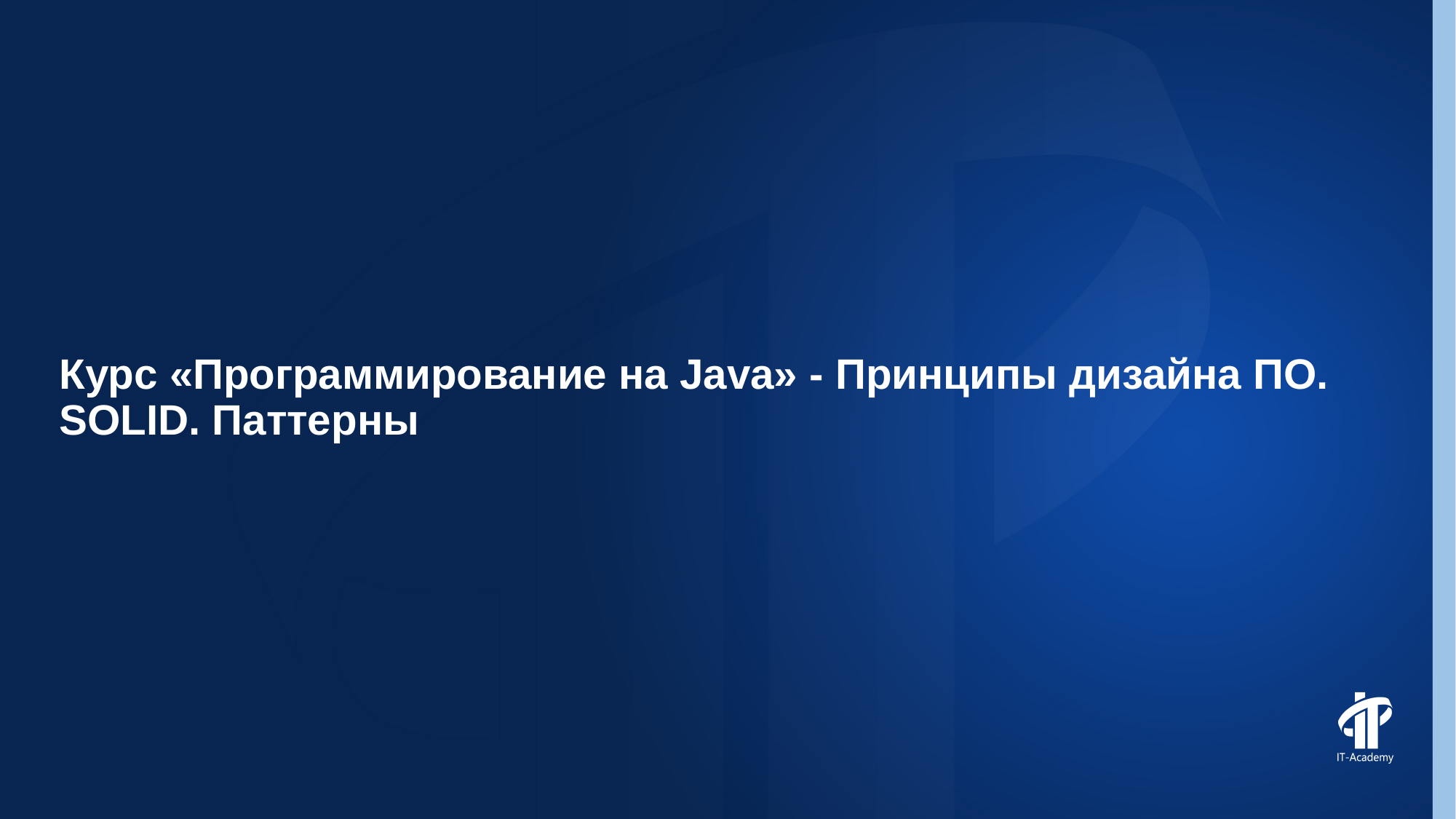

Курс «Программирование на Java» - Принципы дизайна ПО. SOLID. Паттерны